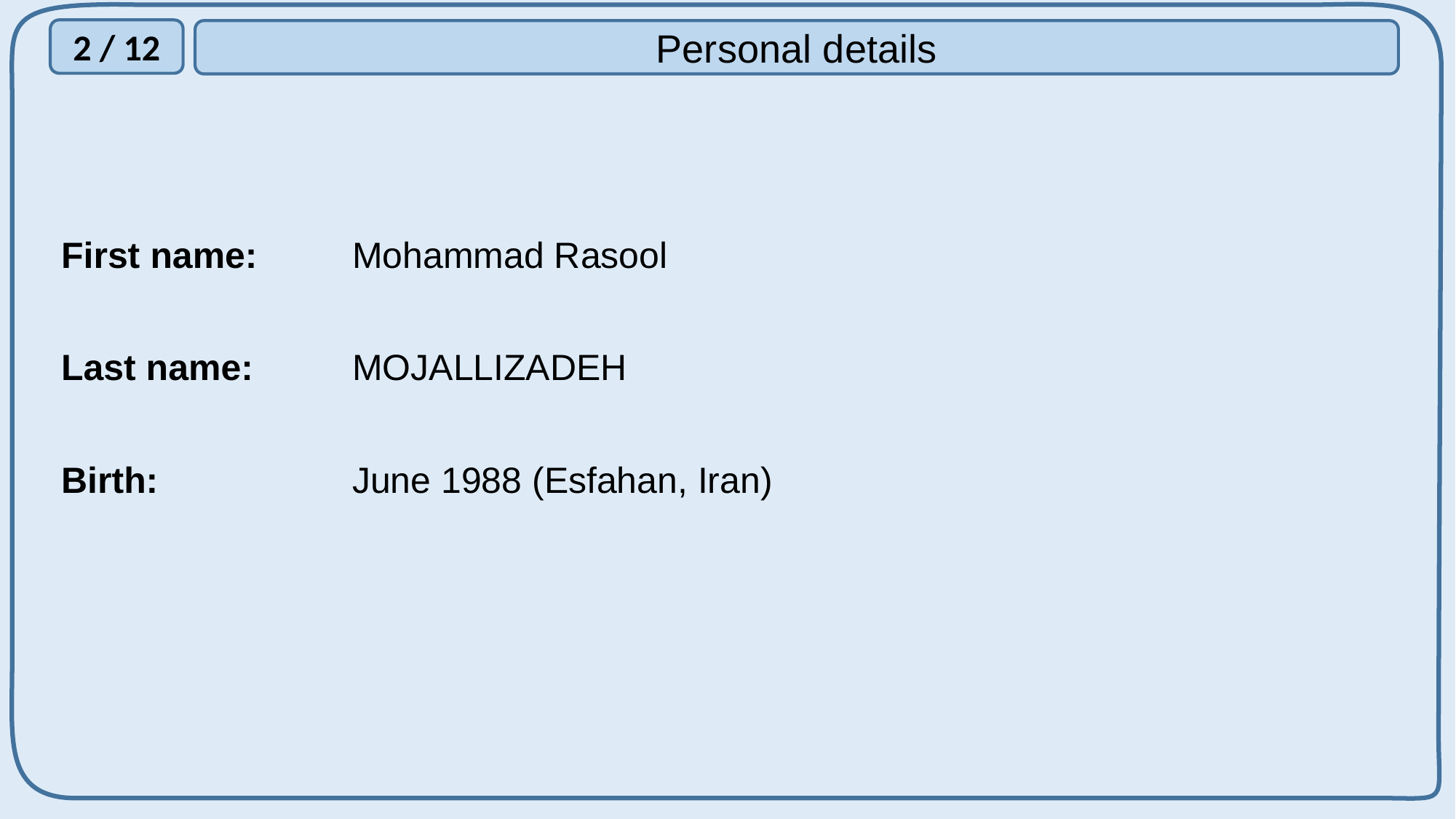

2 / 12
Personal details
| First name: | Mohammad Rasool |
| --- | --- |
| Last name: | MOJALLIZADEH |
| Birth: | June 1988 (Esfahan, Iran) |